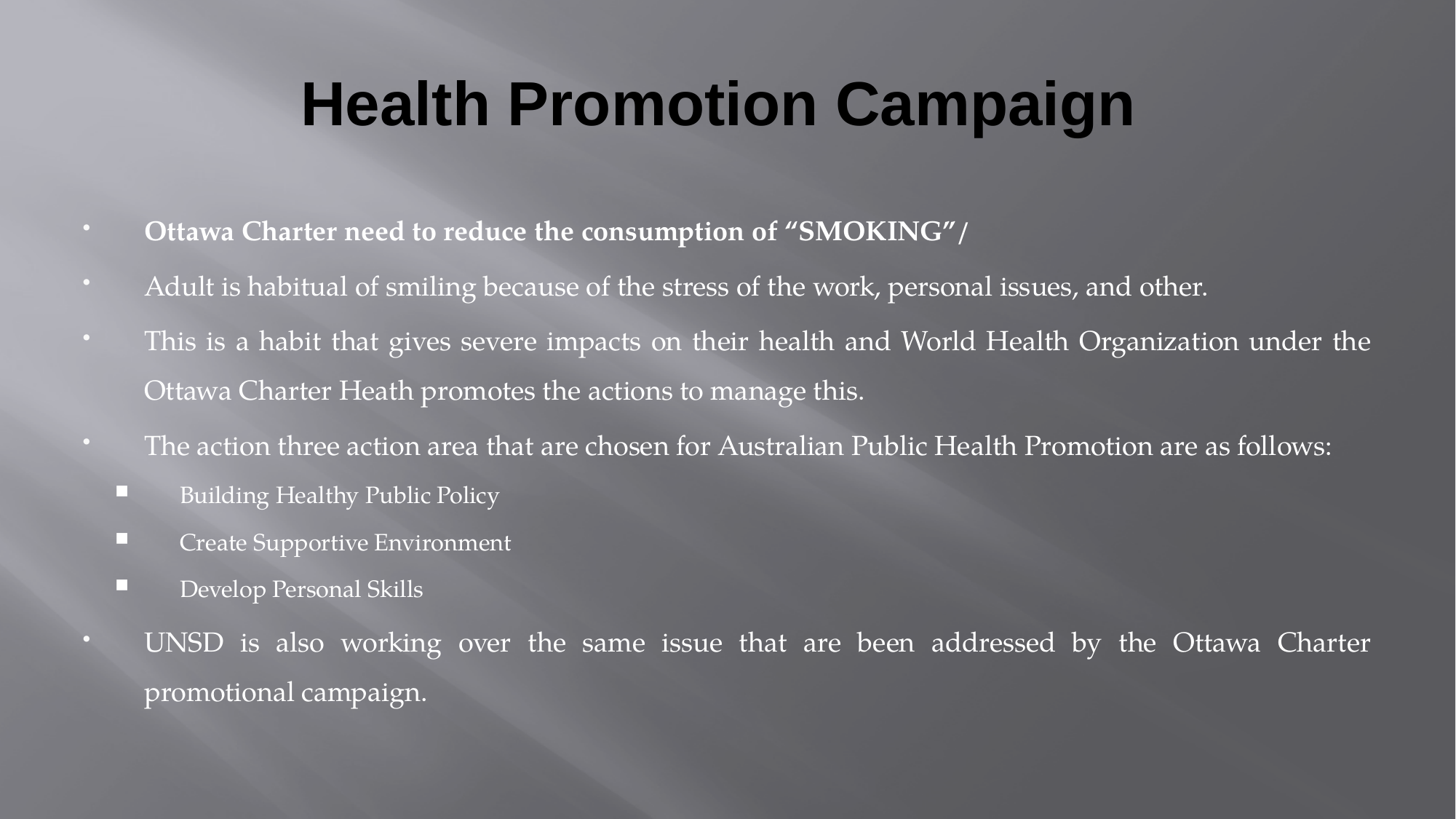

# Health Promotion Campaign
Ottawa Charter need to reduce the consumption of “SMOKING”/
Adult is habitual of smiling because of the stress of the work, personal issues, and other.
This is a habit that gives severe impacts on their health and World Health Organization under the Ottawa Charter Heath promotes the actions to manage this.
The action three action area that are chosen for Australian Public Health Promotion are as follows:
Building Healthy Public Policy
Create Supportive Environment
Develop Personal Skills
UNSD is also working over the same issue that are been addressed by the Ottawa Charter promotional campaign.